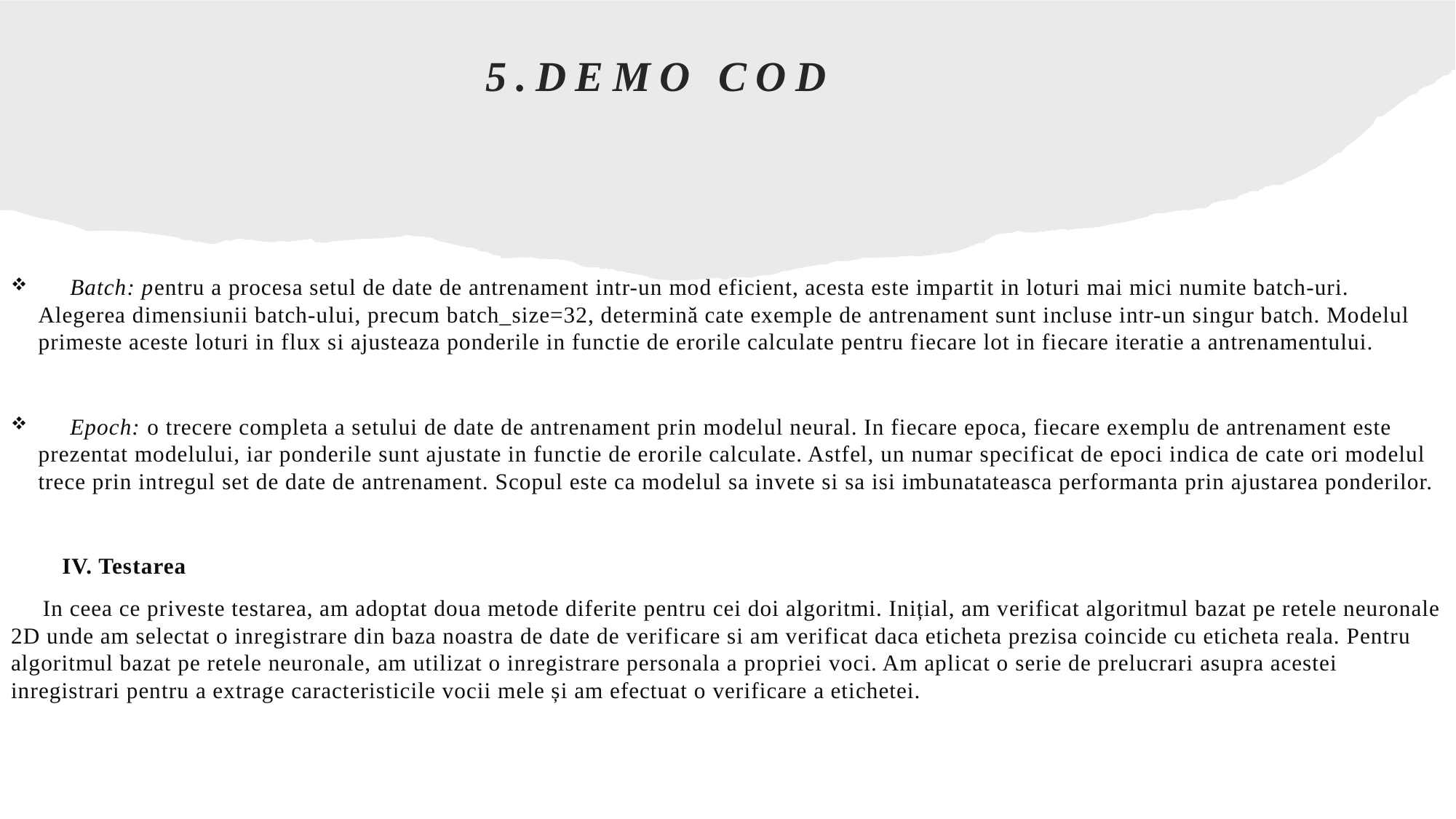

# 5.Demo COD

     Batch: pentru a procesa setul de date de antrenament intr-un mod eficient, acesta este impartit in loturi mai mici numite batch-uri. Alegerea dimensiunii batch-ului, precum batch_size=32, determină cate exemple de antrenament sunt incluse intr-un singur batch. Modelul primeste aceste loturi in flux si ajusteaza ponderile in functie de erorile calculate pentru fiecare lot in fiecare iteratie a antrenamentului.

     Epoch: o trecere completa a setului de date de antrenament prin modelul neural. In fiecare epoca, fiecare exemplu de antrenament este prezentat modelului, iar ponderile sunt ajustate in functie de erorile calculate. Astfel, un numar specificat de epoci indica de cate ori modelul trece prin intregul set de date de antrenament. Scopul este ca modelul sa invete si sa isi imbunatateasca performanta prin ajustarea ponderilor.

        IV. Testarea
     In ceea ce priveste testarea, am adoptat doua metode diferite pentru cei doi algoritmi. Inițial, am verificat algoritmul bazat pe retele neuronale 2D unde am selectat o inregistrare din baza noastra de date de verificare si am verificat daca eticheta prezisa coincide cu eticheta reala. Pentru algoritmul bazat pe retele neuronale, am utilizat o inregistrare personala a propriei voci. Am aplicat o serie de prelucrari asupra acestei inregistrari pentru a extrage caracteristicile vocii mele și am efectuat o verificare a etichetei.